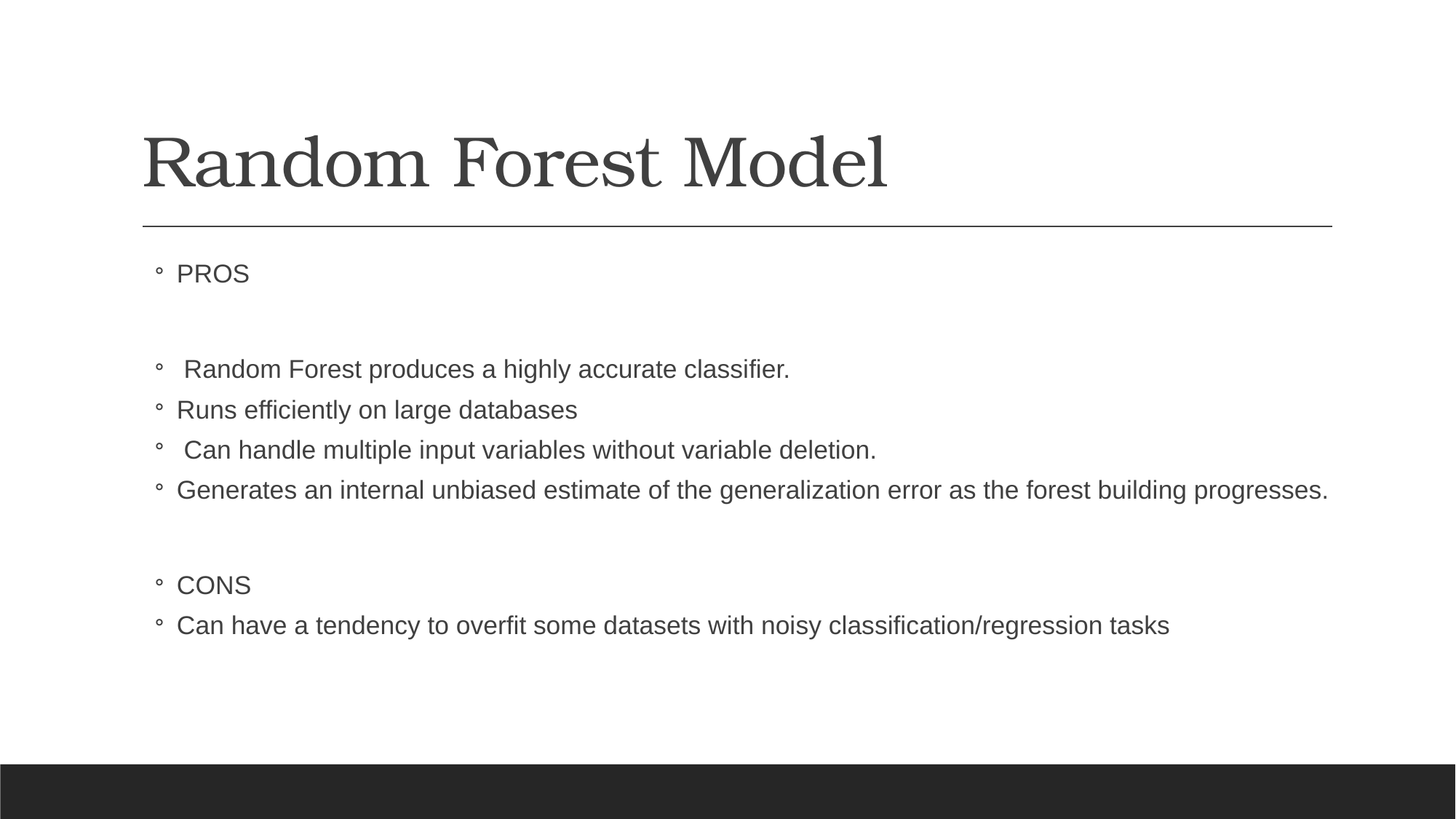

# Random Forest Model
PROS

 Random Forest produces a highly accurate classifier.
Runs efficiently on large databases
 Can handle multiple input variables without variable deletion.
Generates an internal unbiased estimate of the generalization error as the forest building progresses.

CONS
Can have a tendency to overfit some datasets with noisy classification/regression tasks